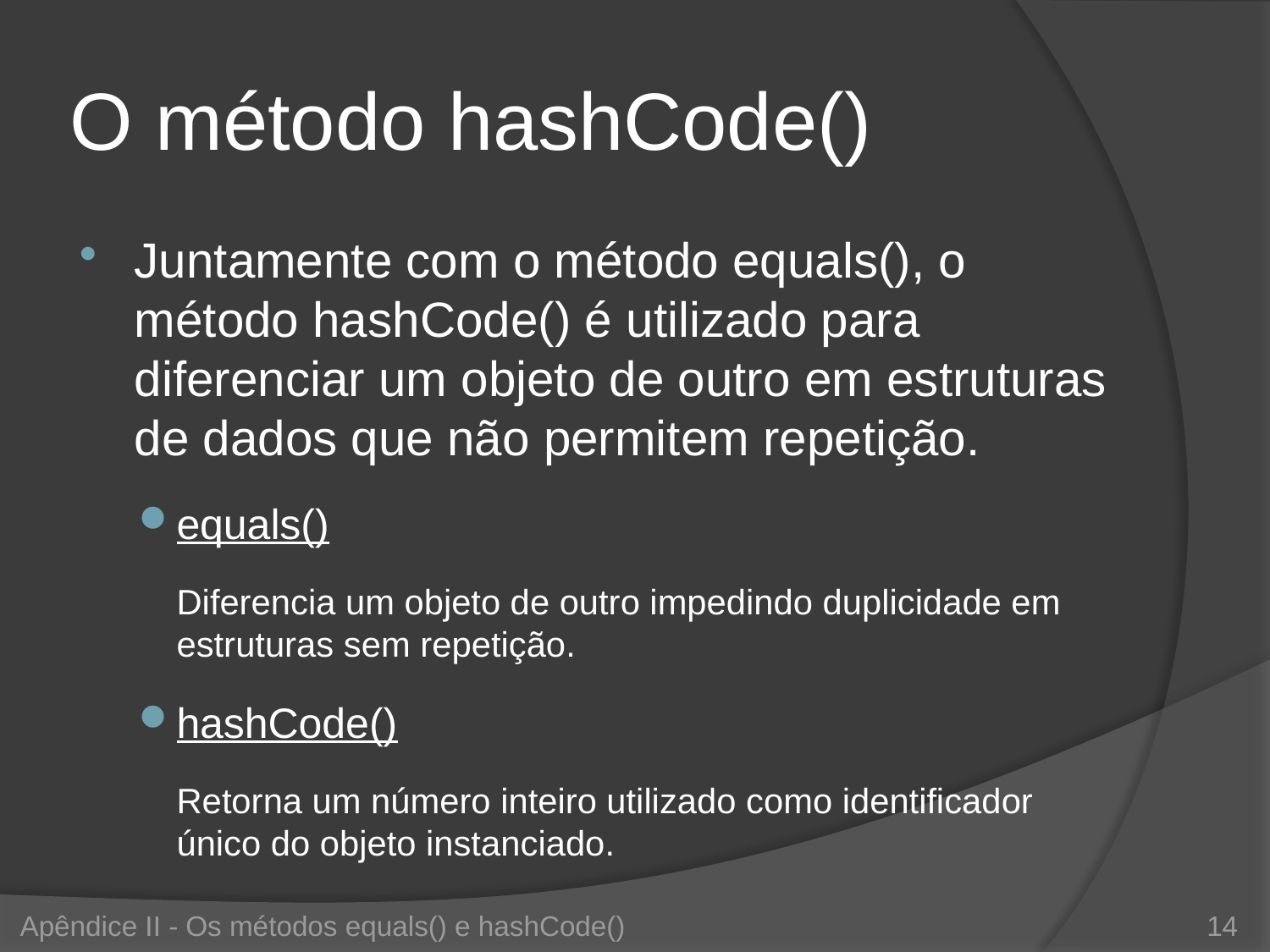

# O método hashCode()
Juntamente com o método equals(), o método hashCode() é utilizado para diferenciar um objeto de outro em estruturas de dados que não permitem repetição.
equals()
Diferencia um objeto de outro impedindo duplicidade em estruturas sem repetição.
hashCode()
Retorna um número inteiro utilizado como identificador único do objeto instanciado.
Apêndice II - Os métodos equals() e hashCode()
14